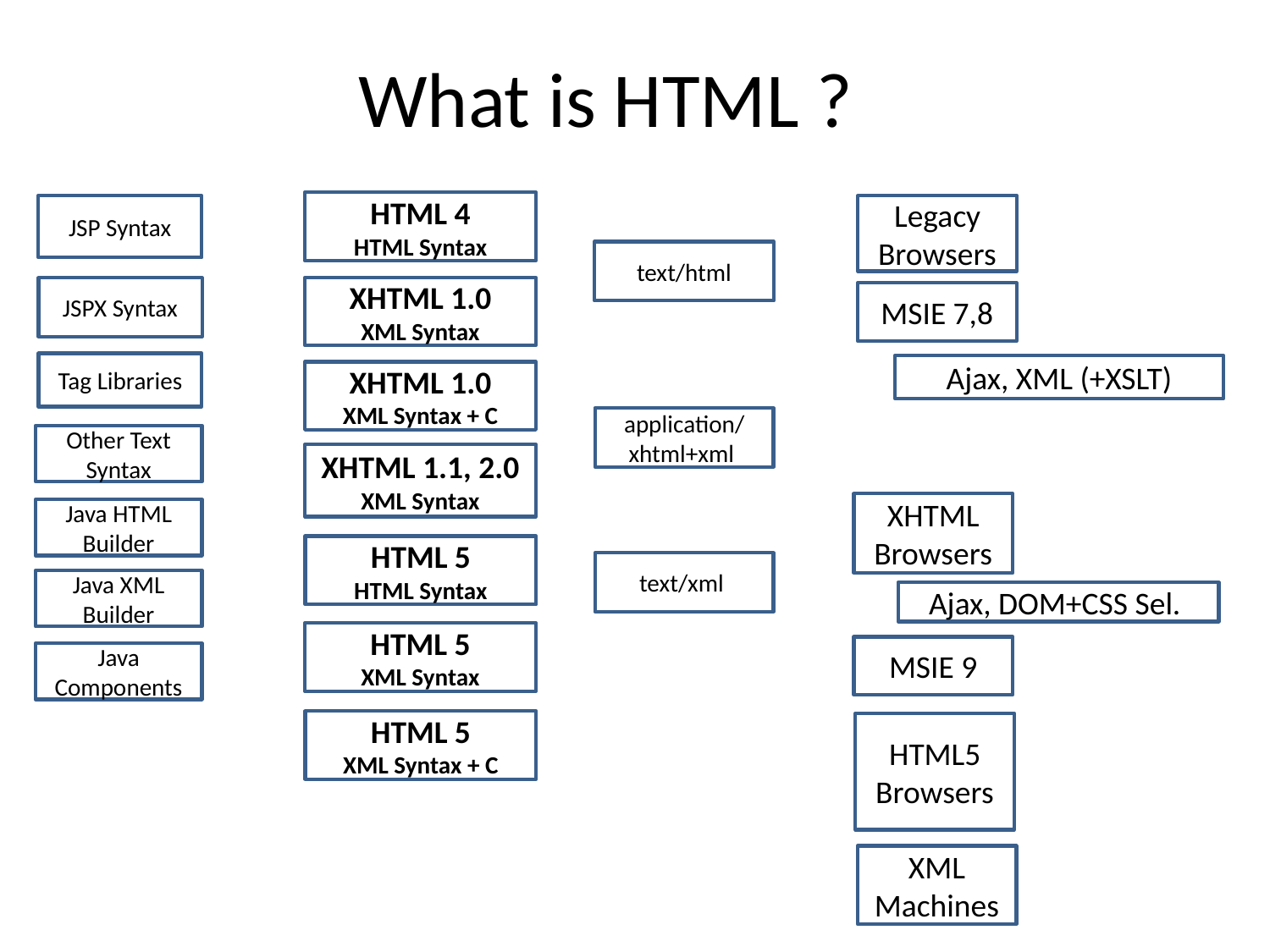

# What is HTML ?
HTML 4
HTML Syntax
Legacy
Browsers
JSP Syntax
text/html
XHTML 1.0
XML Syntax
JSPX Syntax
MSIE 7,8
Tag Libraries
Ajax, XML (+XSLT)
XHTML 1.0
XML Syntax + C
application/
xhtml+xml
Other Text Syntax
XHTML 1.1, 2.0
XML Syntax
XHTML
Browsers
Java HTML Builder
HTML 5
HTML Syntax
text/xml
Java XML Builder
Ajax, DOM+CSS Sel.
HTML 5
XML Syntax
MSIE 9
Java Components
HTML 5
XML Syntax + C
HTML5
Browsers
XML Machines